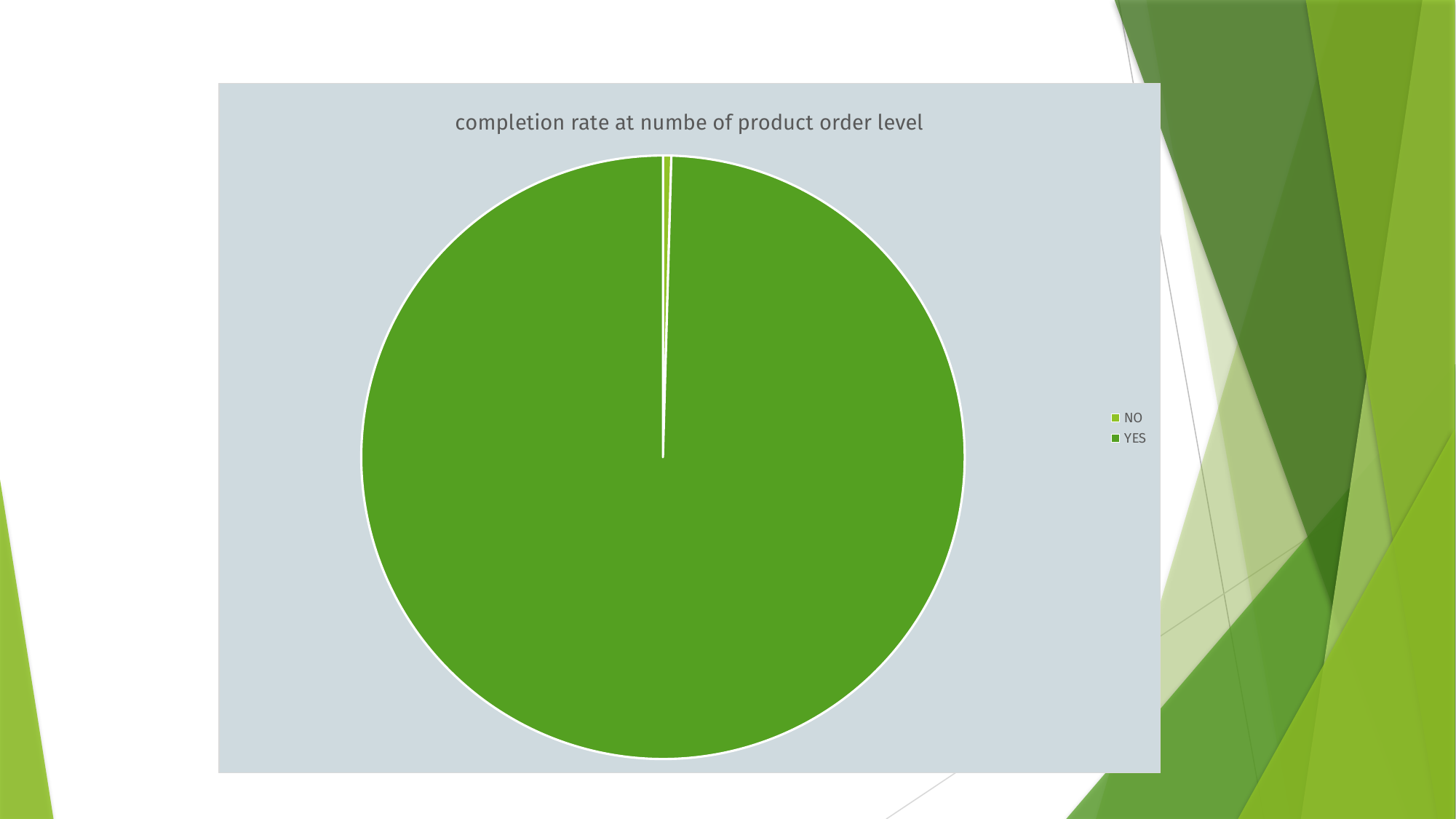

### Chart:  completion rate at numbe of product order level

| Category | Total |
|---|---|
| NO | 0.0044691758313981506 |
| YES | 0.9955308241686018 |